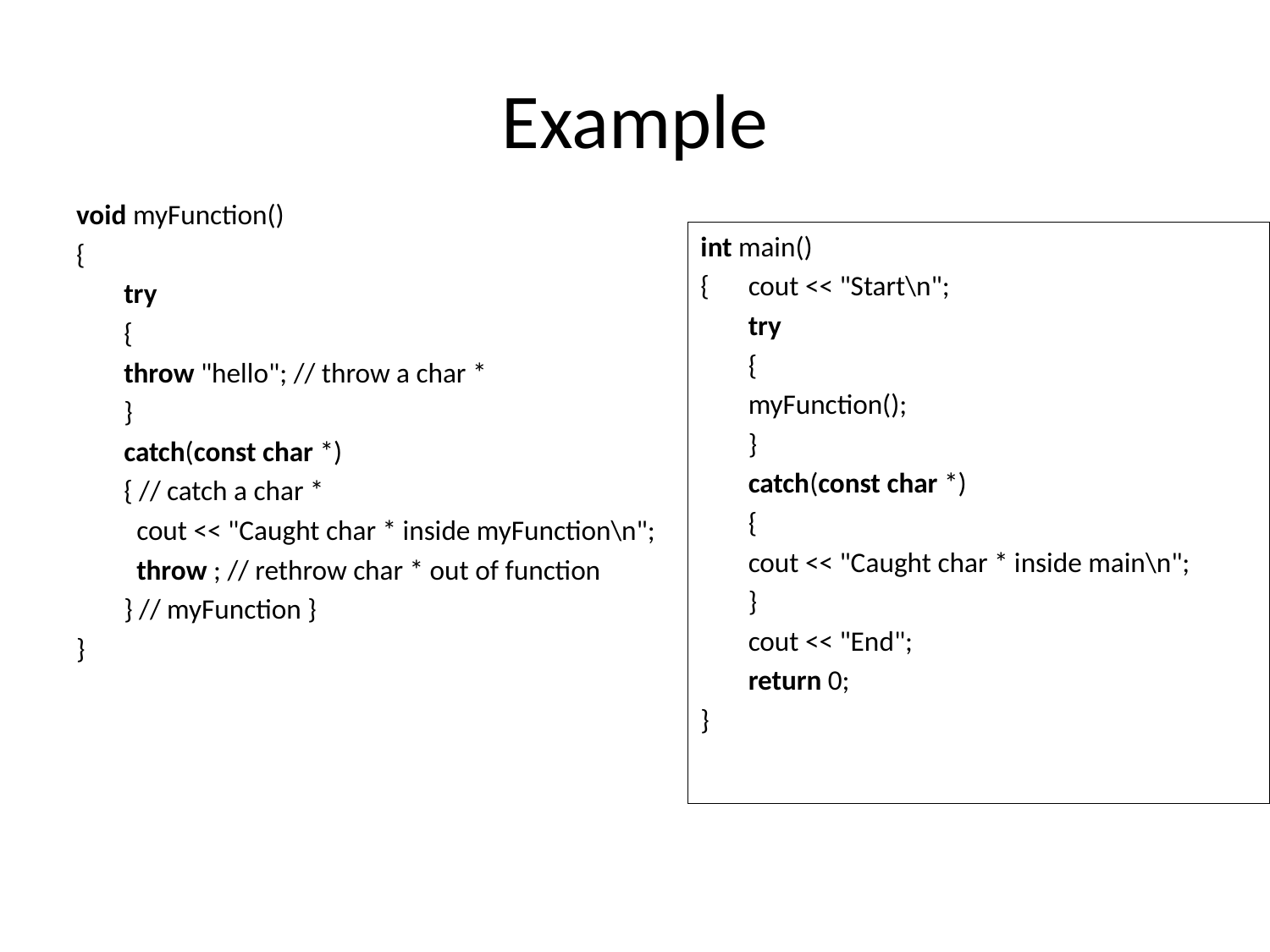

# Example
void myFunction()
{
	try
	{
	throw "hello"; // throw a char *
	}
	catch(const char *)
	{ // catch a char *
	  cout << "Caught char * inside myFunction\n";
	  throw ; // rethrow char * out of function
	} // myFunction }
}
int main()
{ 	cout << "Start\n";
	try
	{
	myFunction();
	}
	catch(const char *)
	{
	cout << "Caught char * inside main\n";
	}
	cout << "End";
	return 0;
}